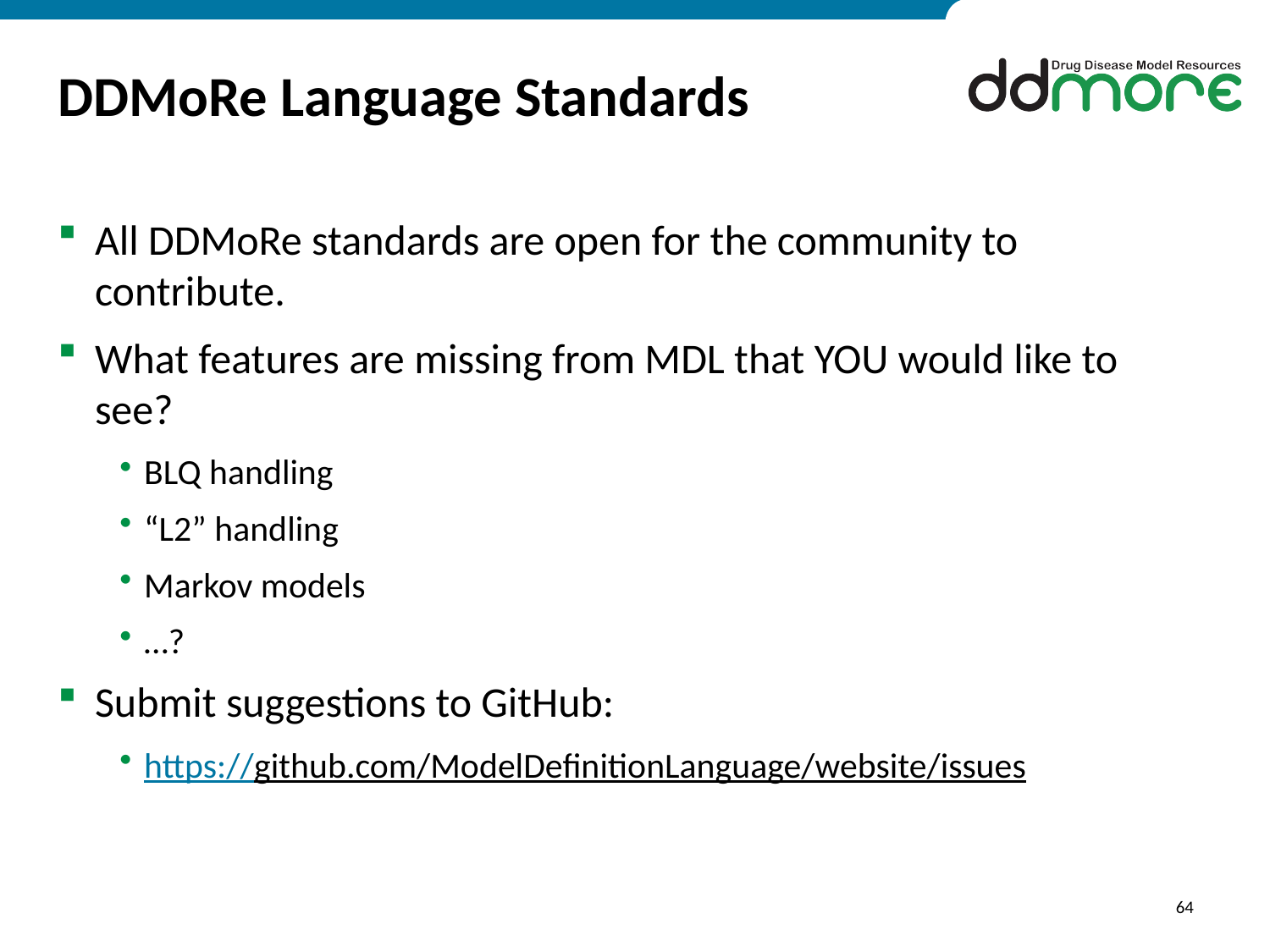

# DDMoRe Language Standards
All DDMoRe standards are open for the community to contribute.
What features are missing from MDL that YOU would like to see?
BLQ handling
“L2” handling
Markov models
…?
Submit suggestions to GitHub:
https://github.com/ModelDefinitionLanguage/website/issues
64